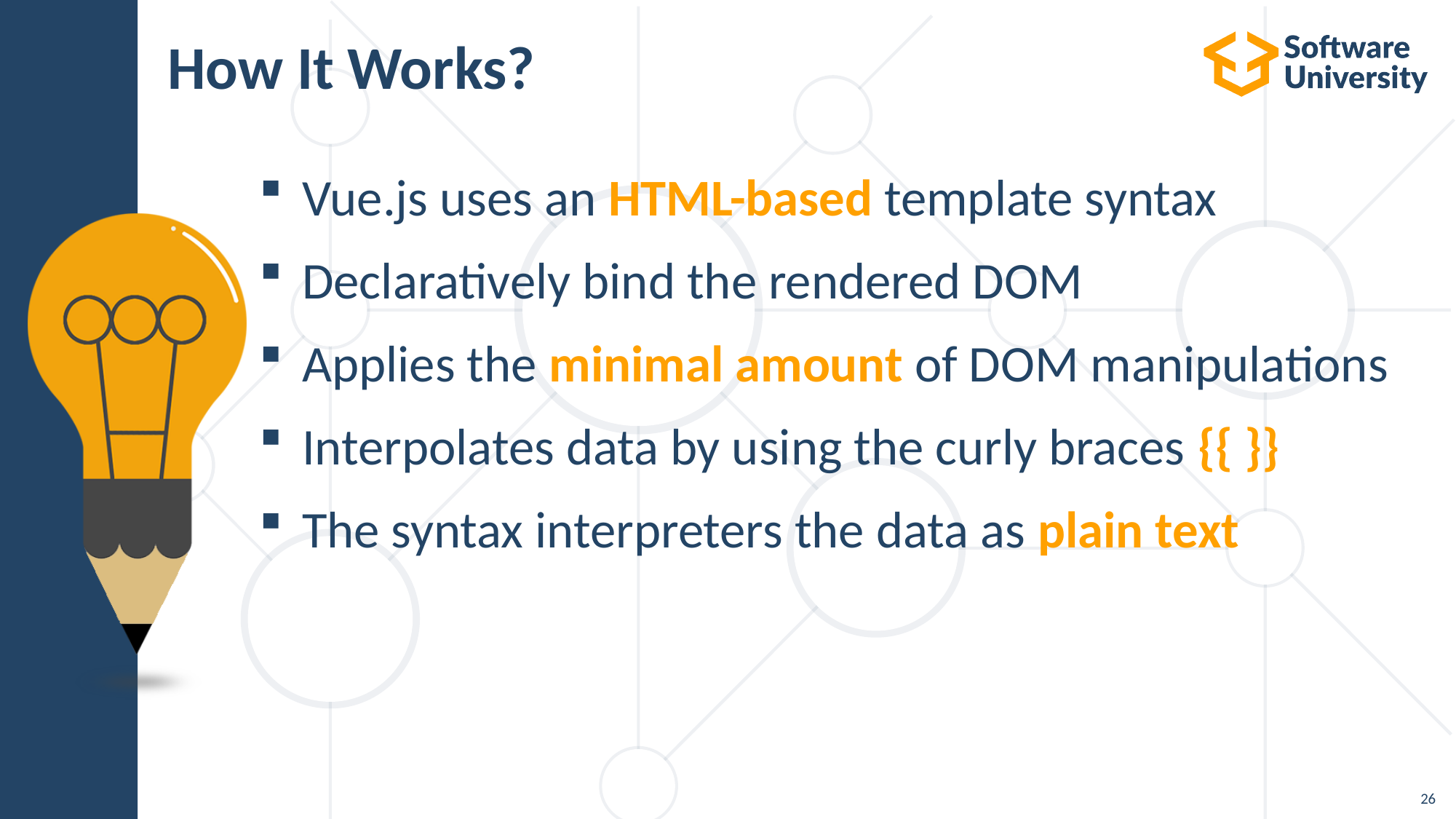

# How It Works?
Vue.js uses an HTML-based template syntax
Declaratively bind the rendered DOM
Applies the minimal amount of DOM manipulations
Interpolates data by using the curly braces {{ }}
The syntax interpreters the data as plain text
26